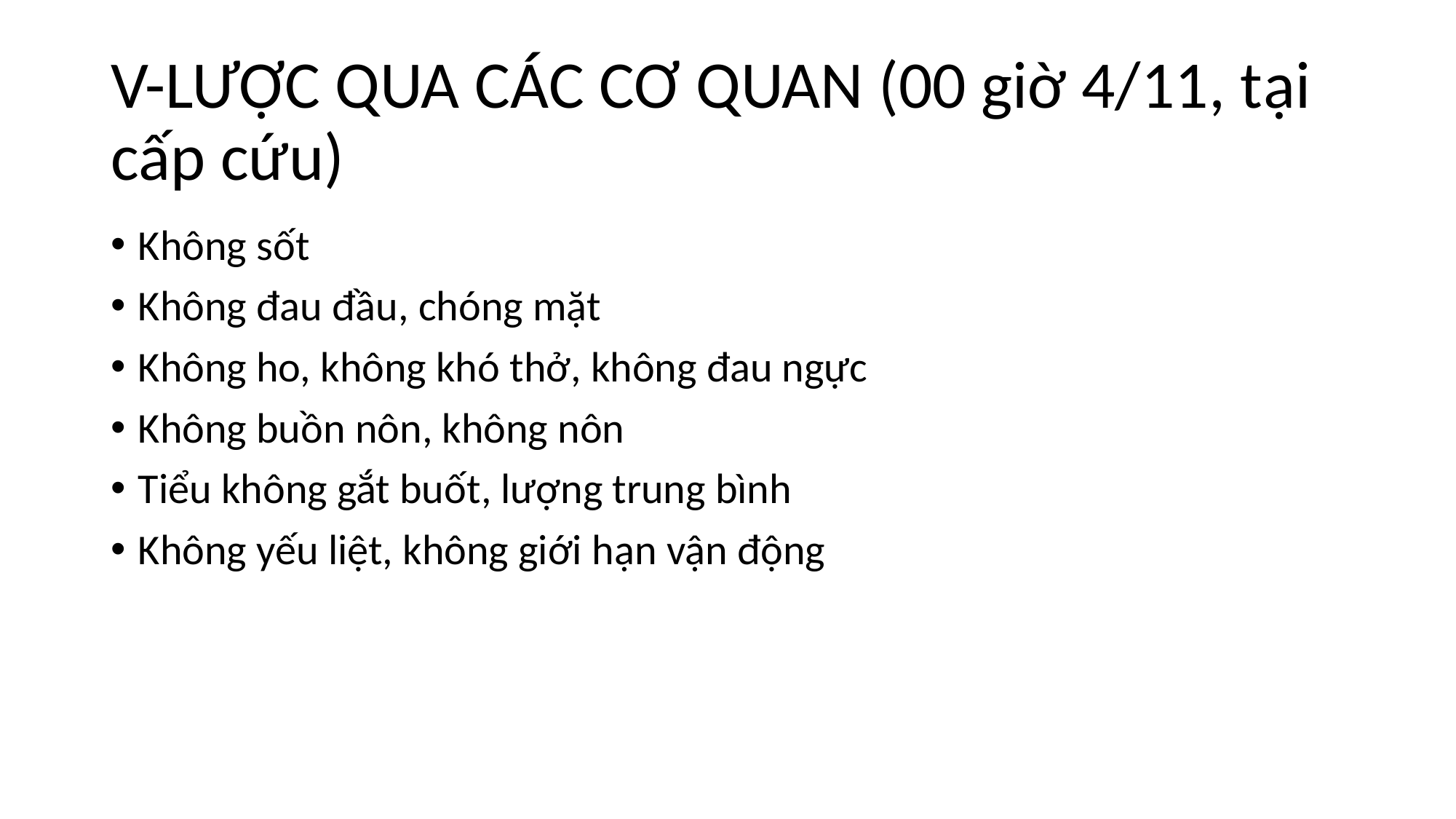

# V-LƯỢC QUA CÁC CƠ QUAN (00 giờ 4/11, tại cấp cứu)
Không sốt
Không đau đầu, chóng mặt
Không ho, không khó thở, không đau ngực
Không buồn nôn, không nôn
Tiểu không gắt buốt, lượng trung bình
Không yếu liệt, không giới hạn vận động